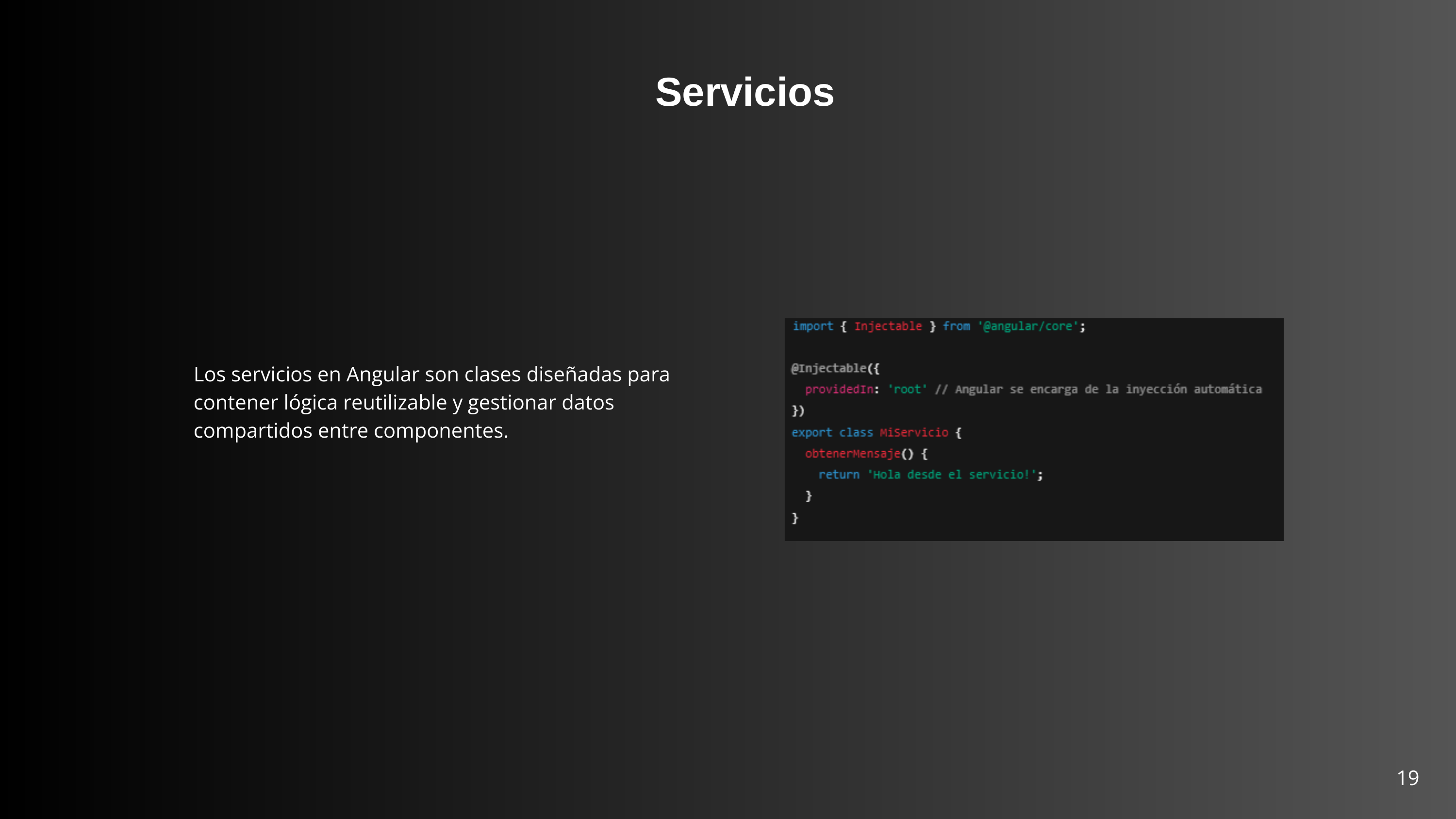

Servicios

Los servicios en Angular son clases diseñadas para contener lógica reutilizable y gestionar datos compartidos entre componentes.
19